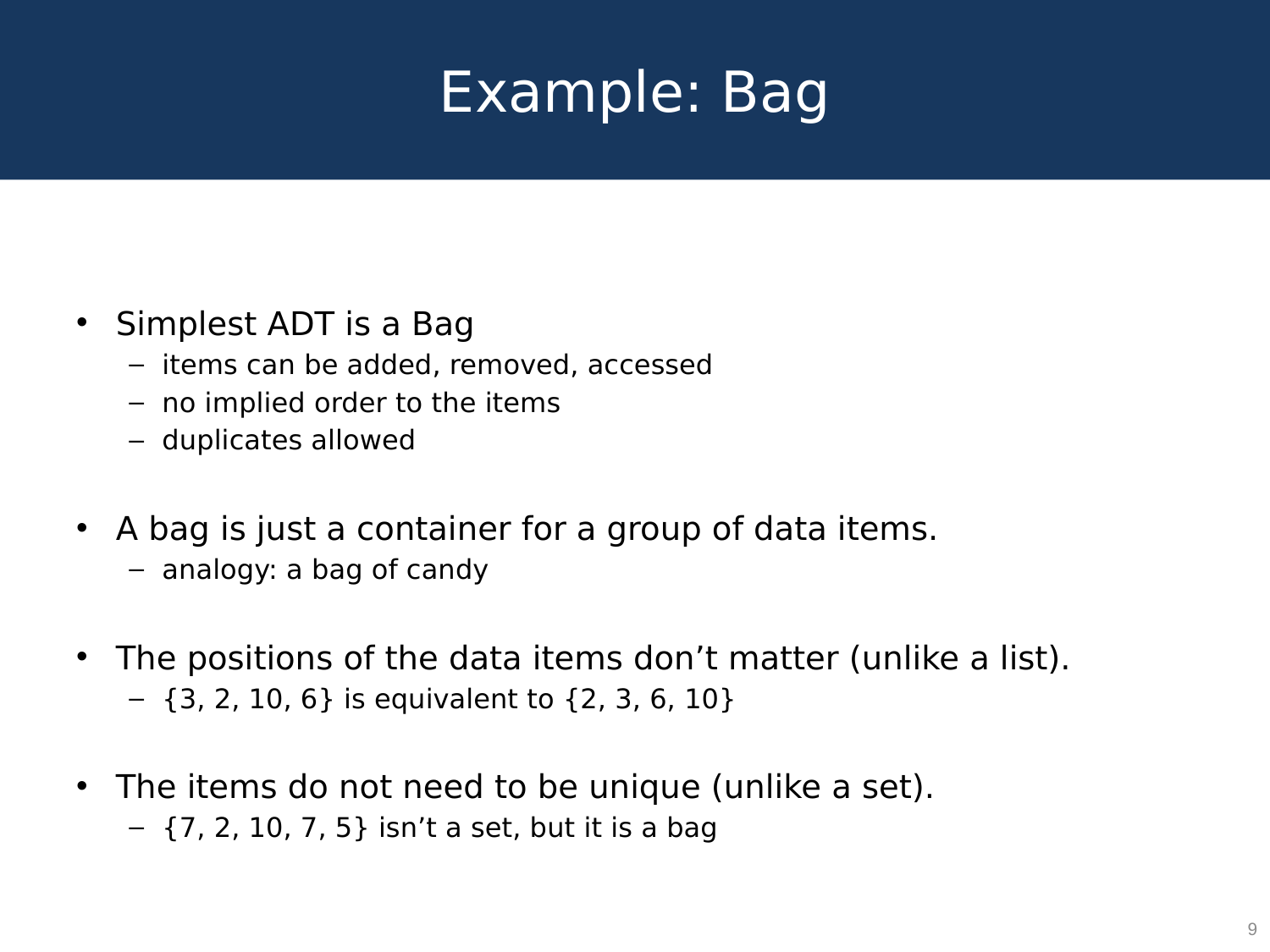

# Example: Bag
Simplest ADT is a Bag
items can be added, removed, accessed
no implied order to the items
duplicates allowed

A bag is just a container for a group of data items.
analogy: a bag of candy

The positions of the data items don’t matter (unlike a list).
{3, 2, 10, 6} is equivalent to {2, 3, 6, 10}

The items do not need to be unique (unlike a set).
{7, 2, 10, 7, 5} isn’t a set, but it is a bag

9